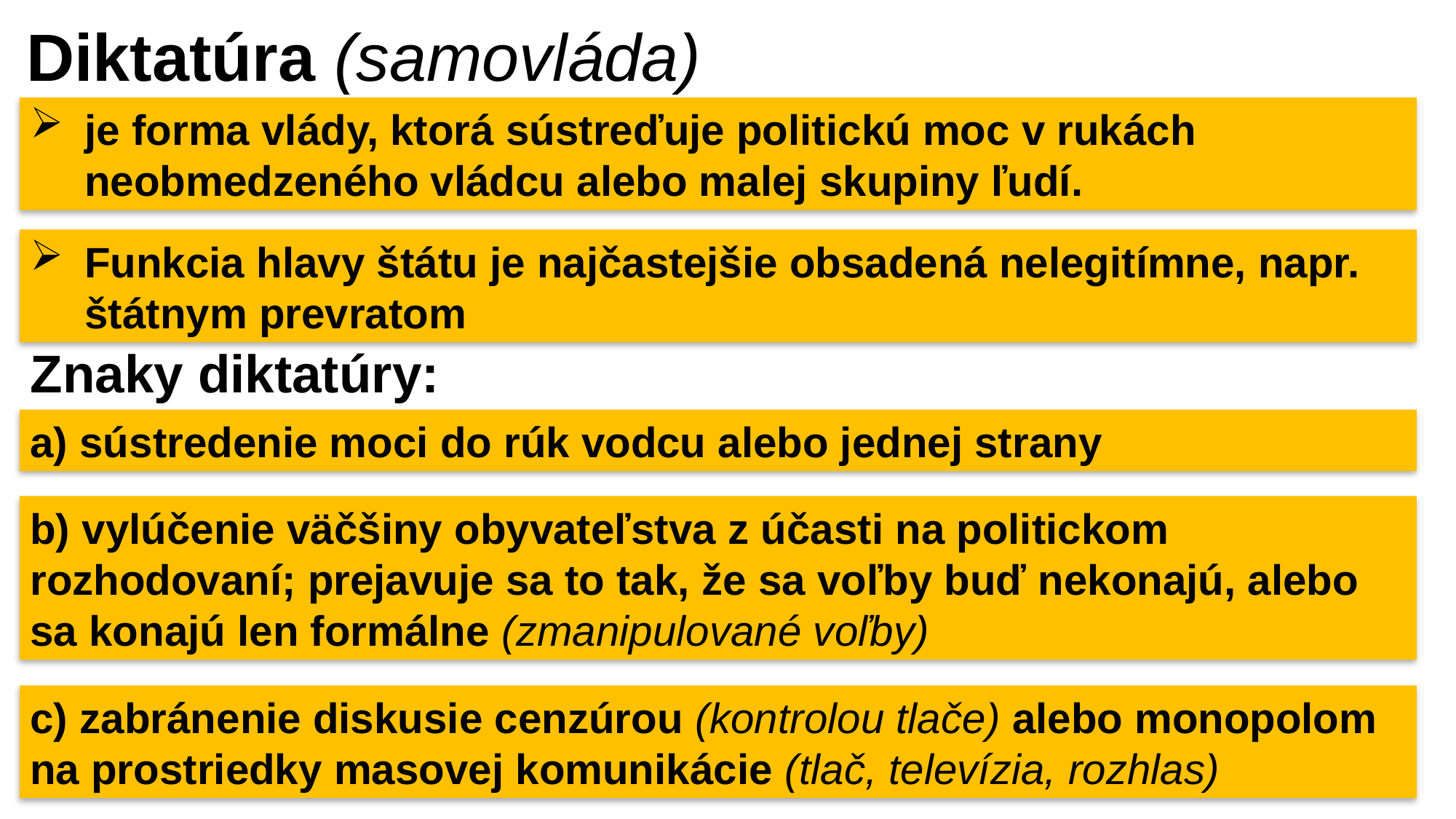

# Diktatúra (samovláda)
je forma vlády, ktorá sústreďuje politickú moc v rukách neobmedzeného vládcu alebo malej skupiny ľudí.
Funkcia hlavy štátu je najčastejšie obsadená nelegitímne, napr. štátnym prevratom
Znaky diktatúry:
a) sústredenie moci do rúk vodcu alebo jednej strany
b) vylúčenie väčšiny obyvateľstva z účasti na politickom rozhodovaní; prejavuje sa to tak, že sa voľby buď nekonajú, alebo sa konajú len formálne (zmanipulované voľby)
c) zabránenie diskusie cenzúrou (kontrolou tlače) alebo monopolom na prostriedky masovej komunikácie (tlač, televízia, rozhlas)